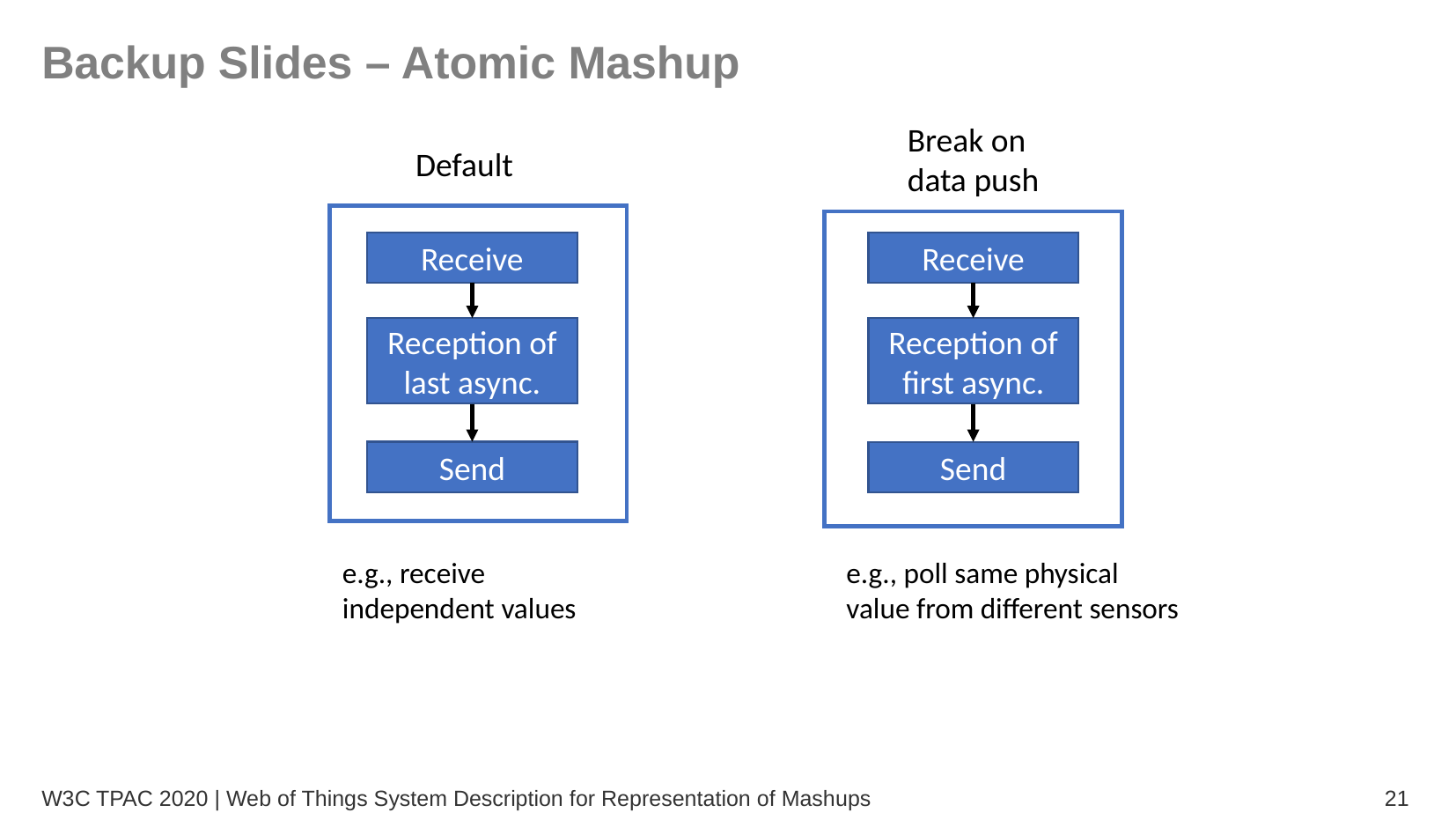

Backup Slides – Atomic Mashup
Break on data push
Default

Receive
Receive
Reception of last async.
Reception of first async.
Send
Send
e.g., receive independent values
e.g., poll same physical value from different sensors
W3C TPAC 2020 | Web of Things System Description for Representation of Mashups
21